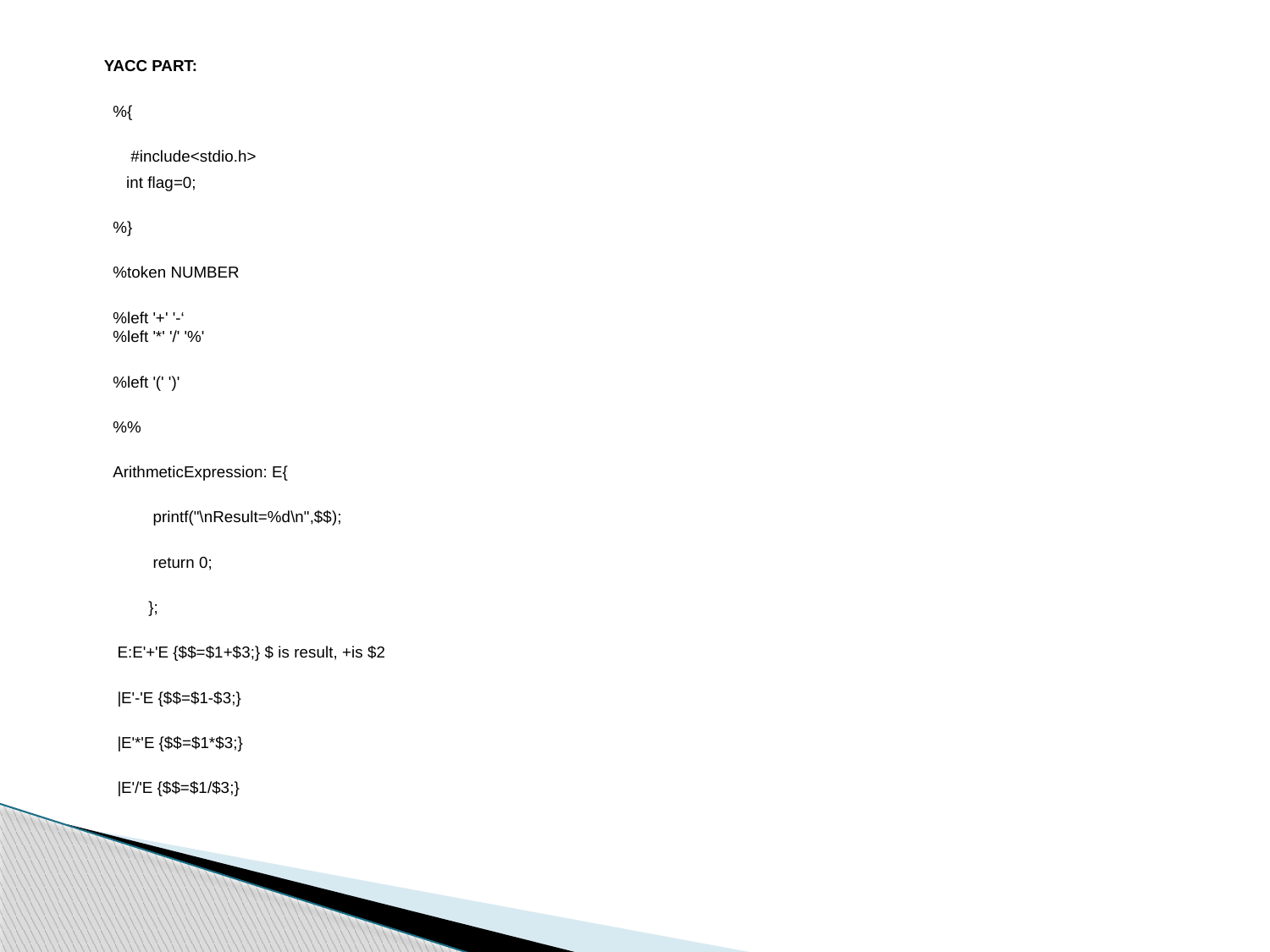

YACC PART:
%{
    #include<stdio.h>
           int flag=0;
 
%}
%token NUMBER
%left '+' '-‘
%left '*' '/' '%'
%left '(' ')'
%%
ArithmeticExpression: E{
         printf("\nResult=%d\n",$$);
         return 0;
        };
 E:E'+'E {$$=$1+$3;} $ is result, +is $2
 |E'-'E {$$=$1-$3;}
 |E'*'E {$$=$1*$3;}
 |E'/'E {$$=$1/$3;}